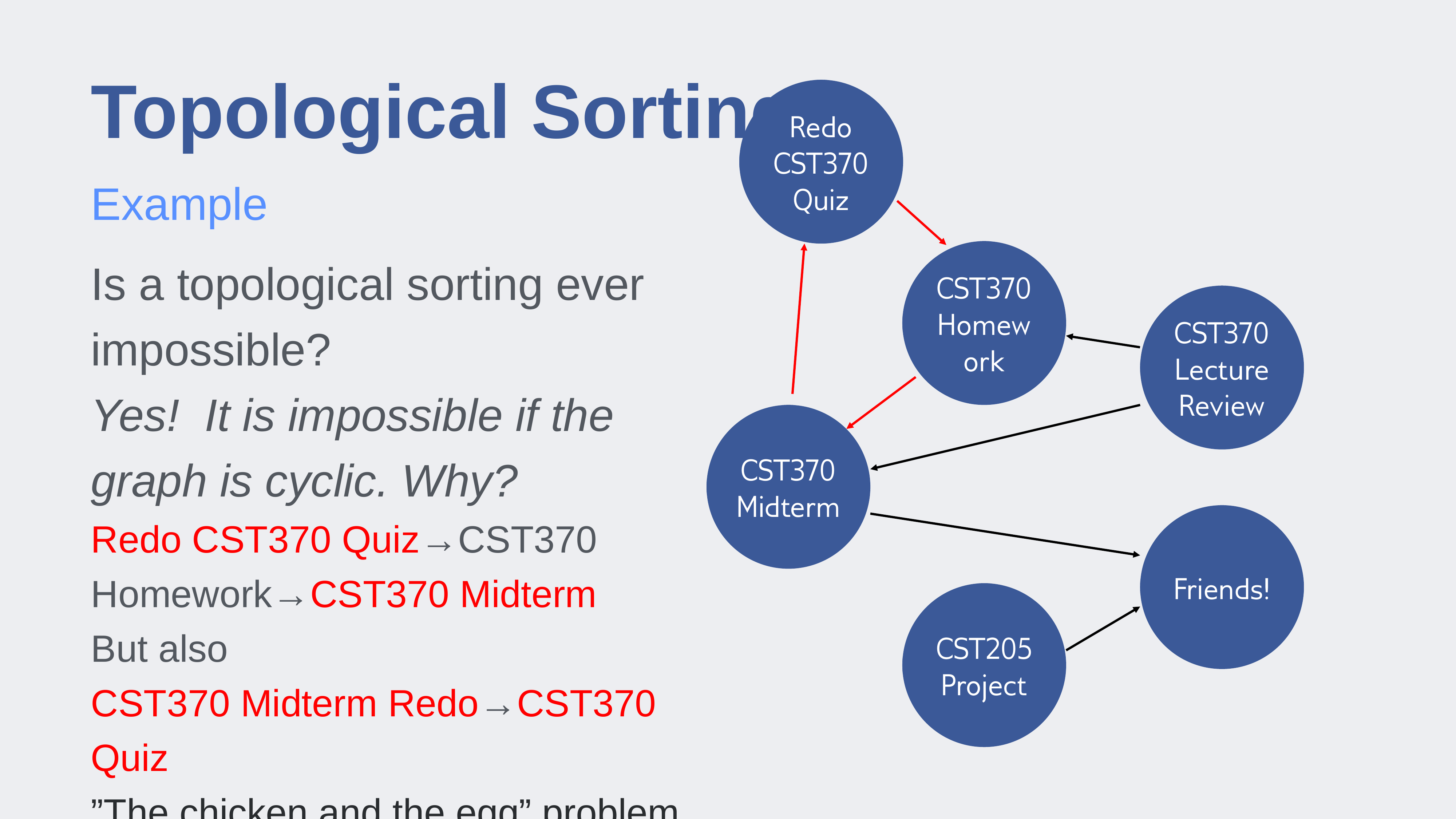

# Topological Sorting
Redo
CST370 Quiz
Example
CST370 Homework
Is a topological sorting ever impossible?
Yes!  It is impossible if the graph is cyclic. Why?
Redo CST370 Quiz→CST370 Homework→CST370 Midterm
But also
CST370 Midterm Redo→CST370 Quiz
”The chicken and the egg” problem
CST370 Lecture Review
CST370 Midterm
Friends!
CST205 Project